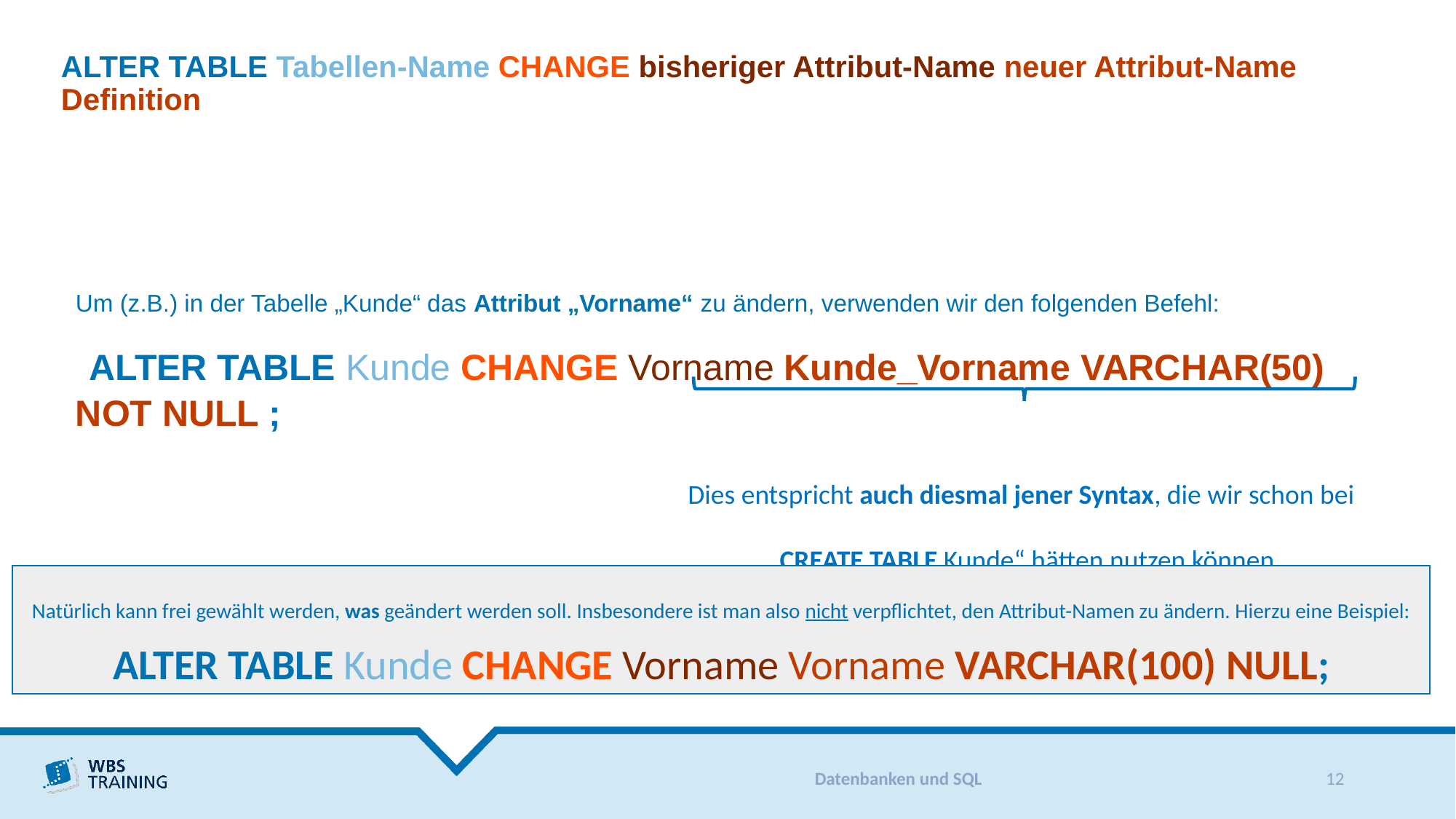

# ALTER TABLE Tabellen-Name CHANGE bisheriger Attribut-Name neuer Attribut-Name Definition

Um (z.B.) in der Tabelle „Kunde“ das Attribut „Vorname“ zu ändern, verwenden wir den folgenden Befehl:

 ALTER TABLE Kunde CHANGE Vorname Kunde_Vorname VARCHAR(50) NOT NULL ;

                                                                                                   Dies entspricht auch diesmal jener Syntax, die wir schon bei
                                                                                                                „CREATE TABLE Kunde“ hätten nutzen können.

Natürlich kann frei gewählt werden, was geändert werden soll. Insbesondere ist man also nicht verpflichtet, den Attribut-Namen zu ändern. Hierzu eine Beispiel:

ALTER TABLE Kunde CHANGE Vorname Vorname VARCHAR(100) NULL;
Datenbanken und SQL
12